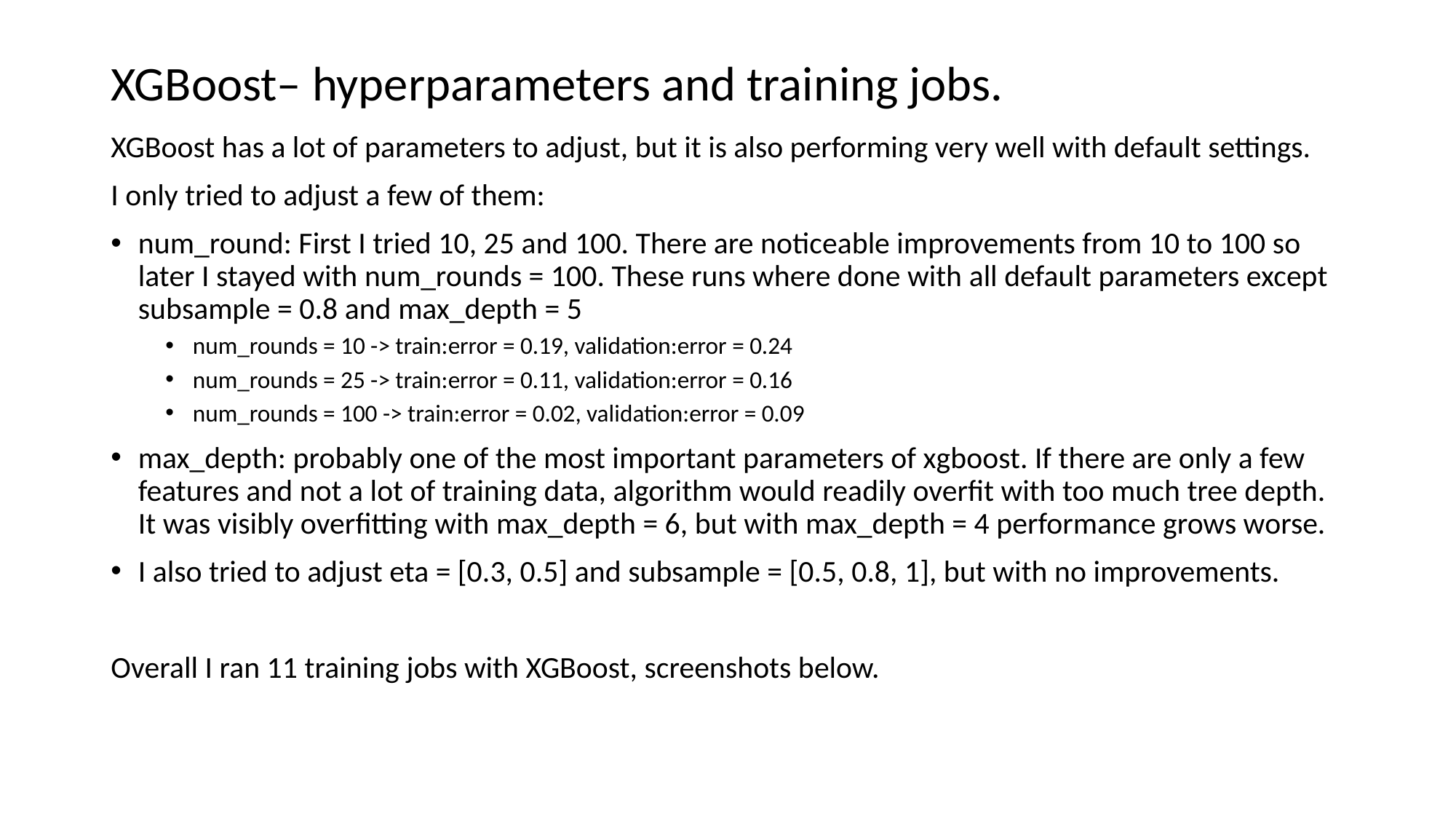

# XGBoost– hyperparameters and training jobs.
XGBoost has a lot of parameters to adjust, but it is also performing very well with default settings.
I only tried to adjust a few of them:
num_round: First I tried 10, 25 and 100. There are noticeable improvements from 10 to 100 so later I stayed with num_rounds = 100. These runs where done with all default parameters except subsample = 0.8 and max_depth = 5
num_rounds = 10 -> train:error = 0.19, validation:error = 0.24
num_rounds = 25 -> train:error = 0.11, validation:error = 0.16
num_rounds = 100 -> train:error = 0.02, validation:error = 0.09
max_depth: probably one of the most important parameters of xgboost. If there are only a few features and not a lot of training data, algorithm would readily overfit with too much tree depth. It was visibly overfitting with max_depth = 6, but with max_depth = 4 performance grows worse.
I also tried to adjust eta = [0.3, 0.5] and subsample = [0.5, 0.8, 1], but with no improvements.

Overall I ran 11 training jobs with XGBoost, screenshots below.